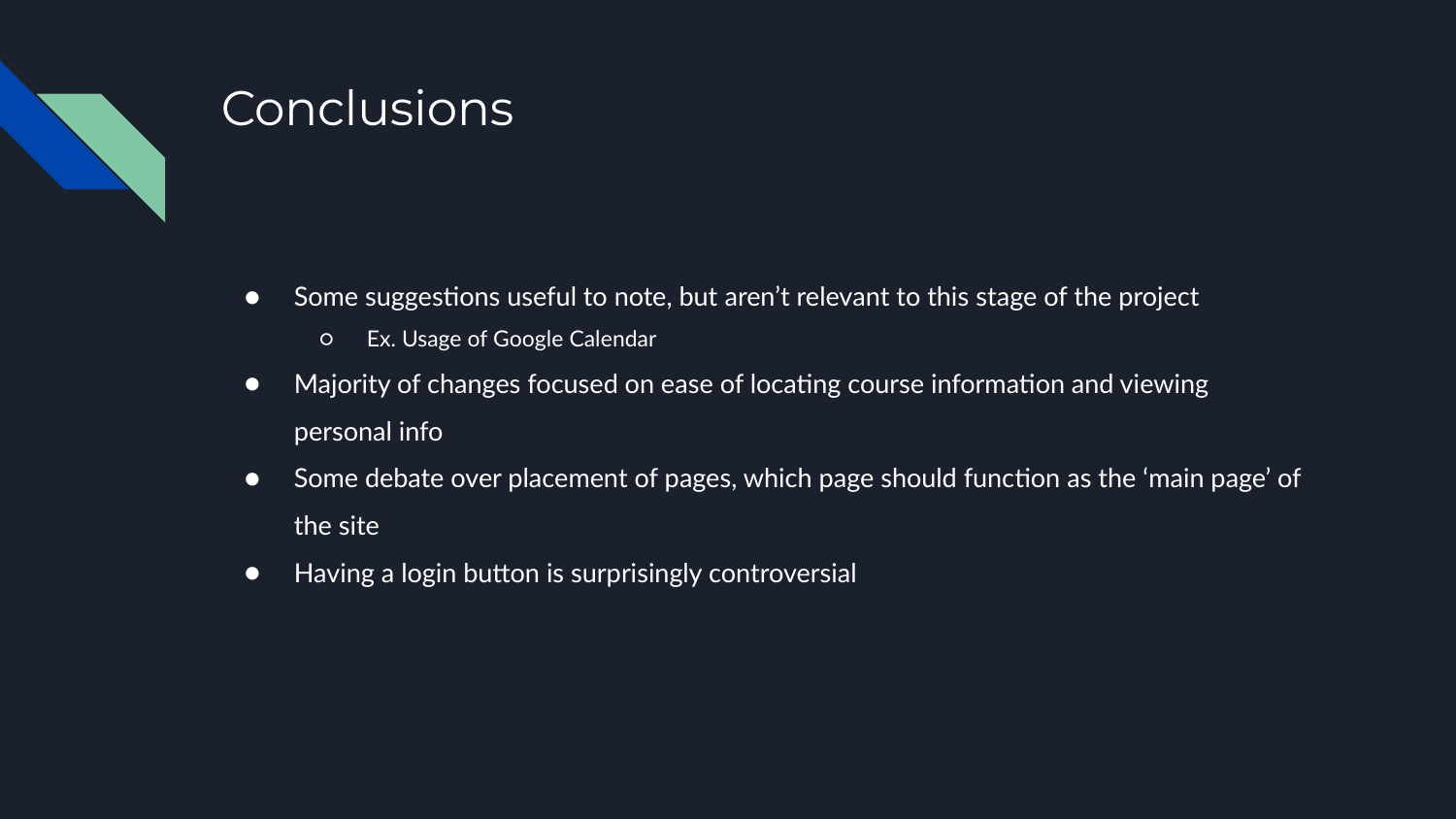

# Conclusions
Some suggestions useful to note, but aren’t relevant to this stage of the project
Ex. Usage of Google Calendar
Majority of changes focused on ease of locating course information and viewing personal info
Some debate over placement of pages, which page should function as the ‘main page’ of the site
Having a login button is surprisingly controversial